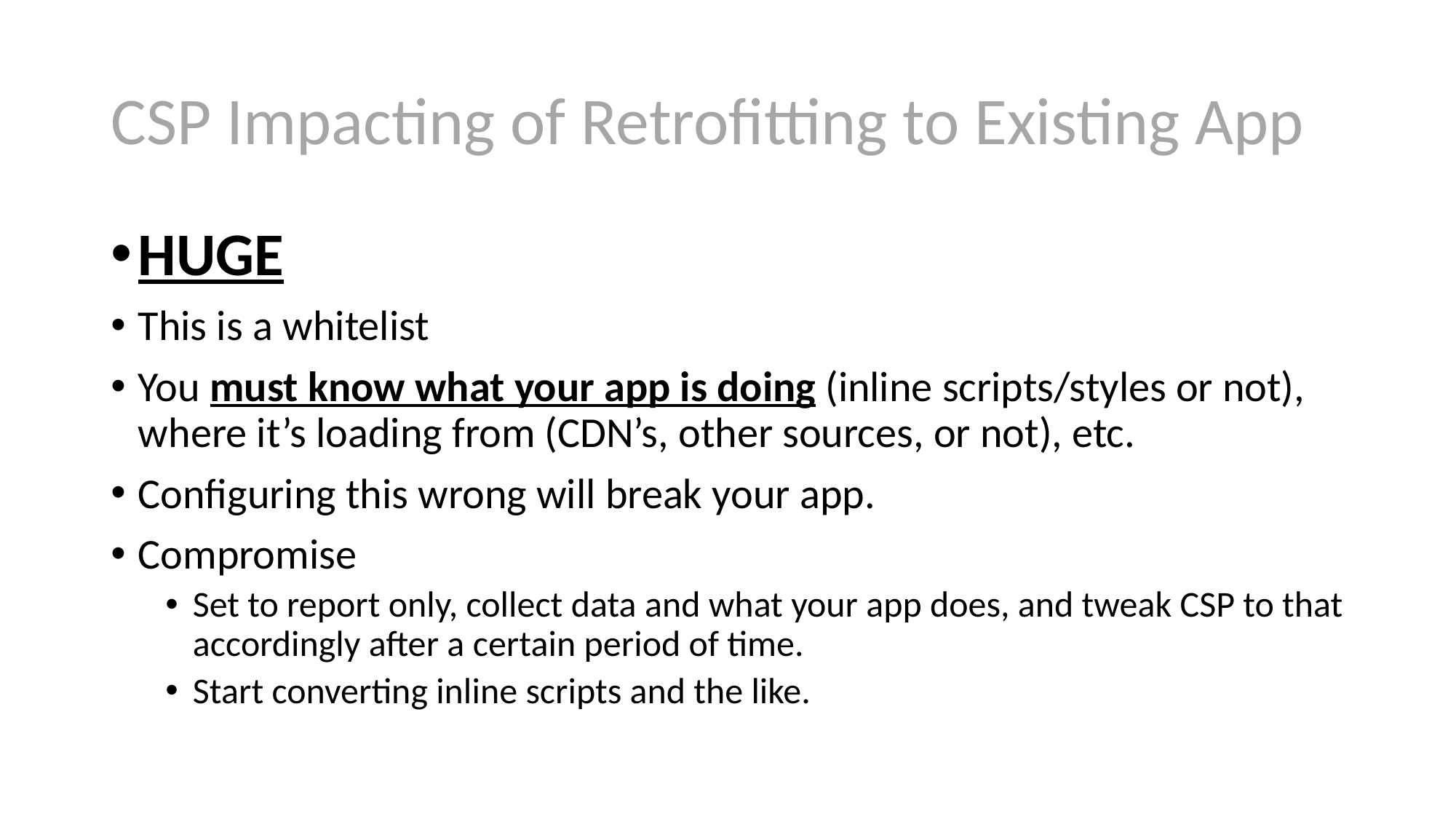

# CSP Impacting of Retrofitting to Existing App
HUGE
This is a whitelist
You must know what your app is doing (inline scripts/styles or not), where it’s loading from (CDN’s, other sources, or not), etc.
Configuring this wrong will break your app.
Compromise
Set to report only, collect data and what your app does, and tweak CSP to that accordingly after a certain period of time.
Start converting inline scripts and the like.